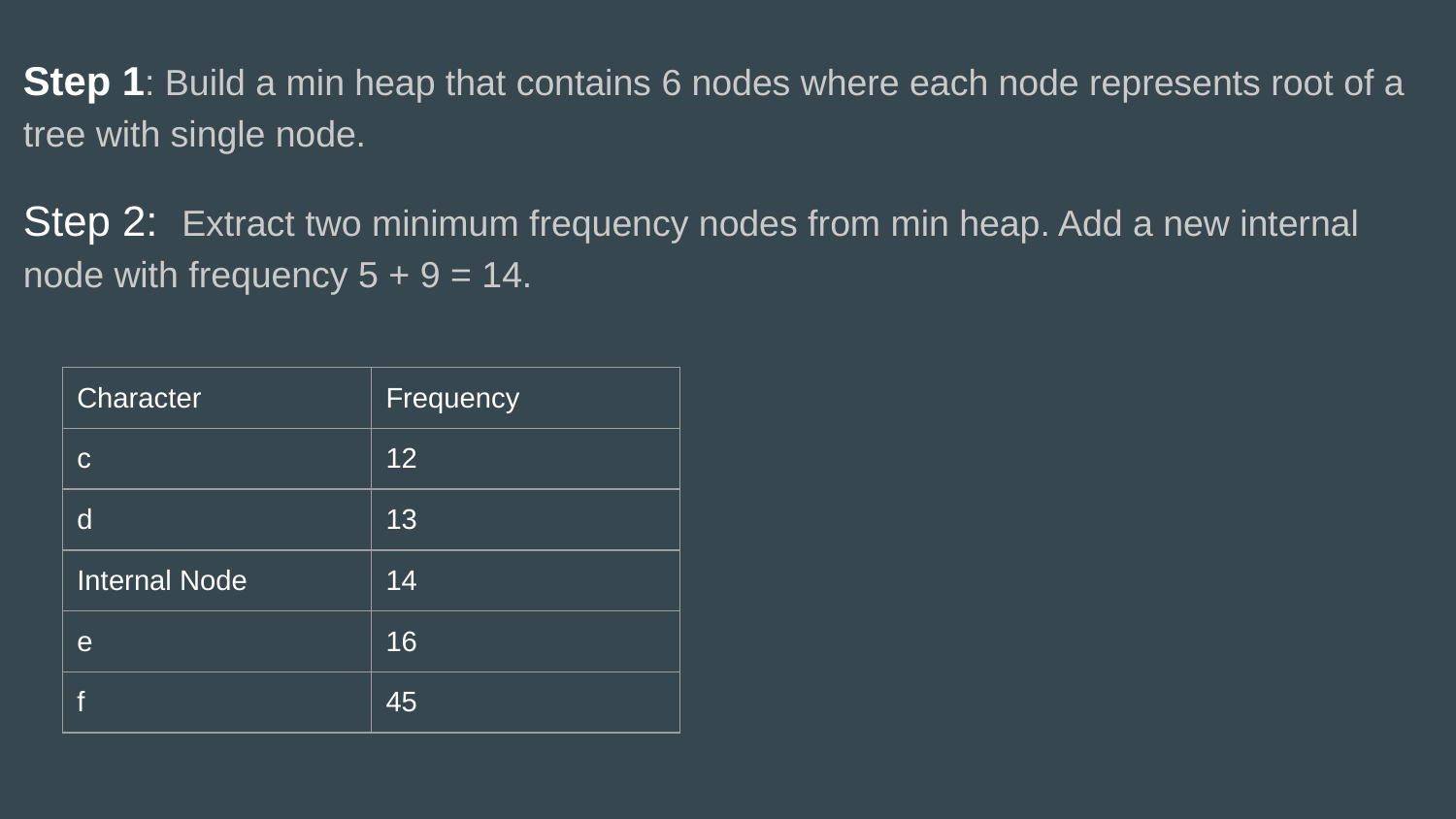

Step 1: Build a min heap that contains 6 nodes where each node represents root of a tree with single node.
Step 2:  Extract two minimum frequency nodes from min heap. Add a new internal node with frequency 5 + 9 = 14.

| Character | Frequency |
| --- | --- |
| c | 12 |
| d | 13 |
| Internal Node | 14 |
| e | 16 |
| f | 45 |